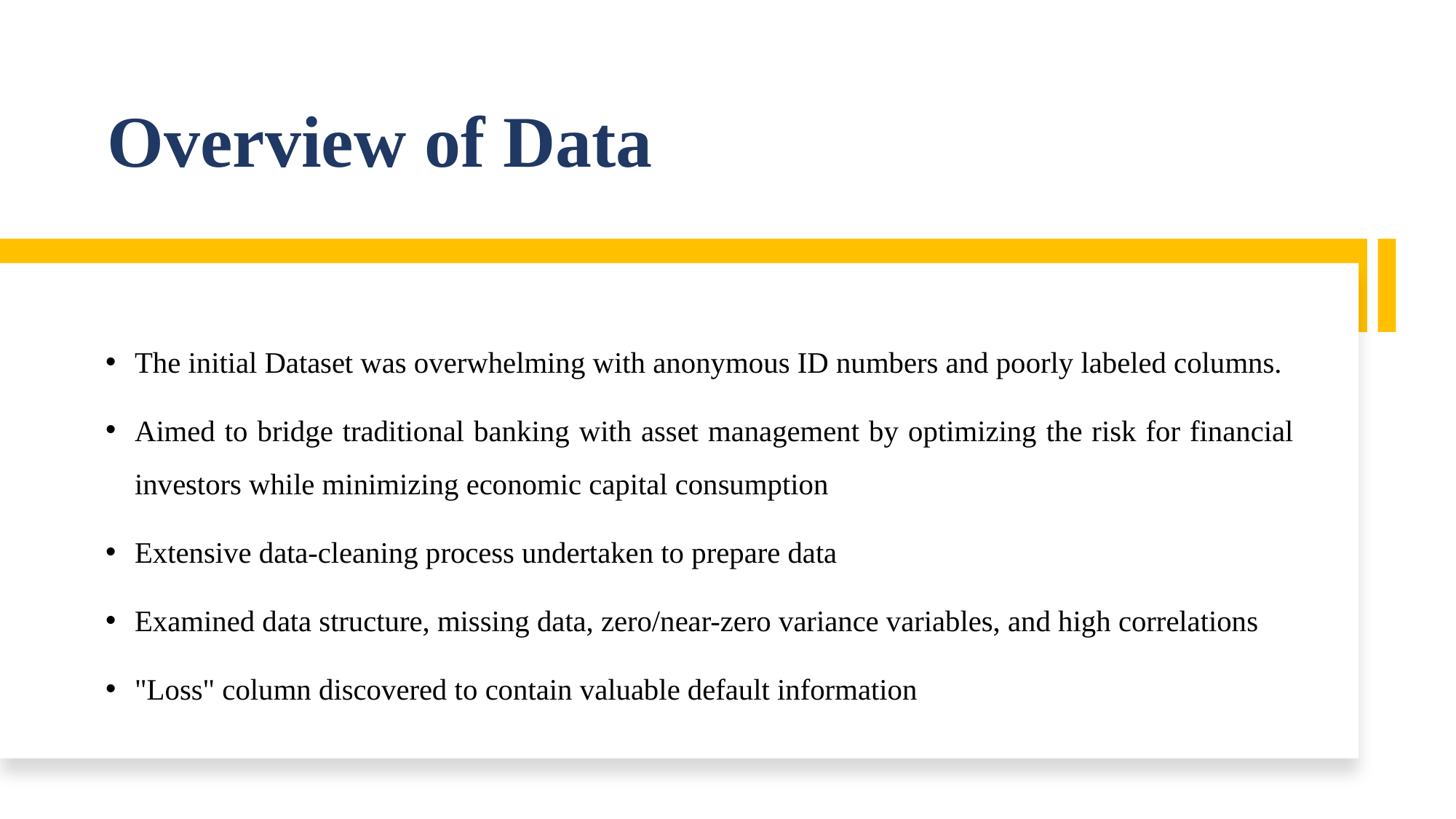

# Overview of Data

The initial Dataset was overwhelming with anonymous ID numbers and poorly labeled columns.
Aimed to bridge traditional banking with asset management by optimizing the risk for financial investors while minimizing economic capital consumption
Extensive data-cleaning process undertaken to prepare data
Examined data structure, missing data, zero/near-zero variance variables, and high correlations
"Loss" column discovered to contain valuable default information